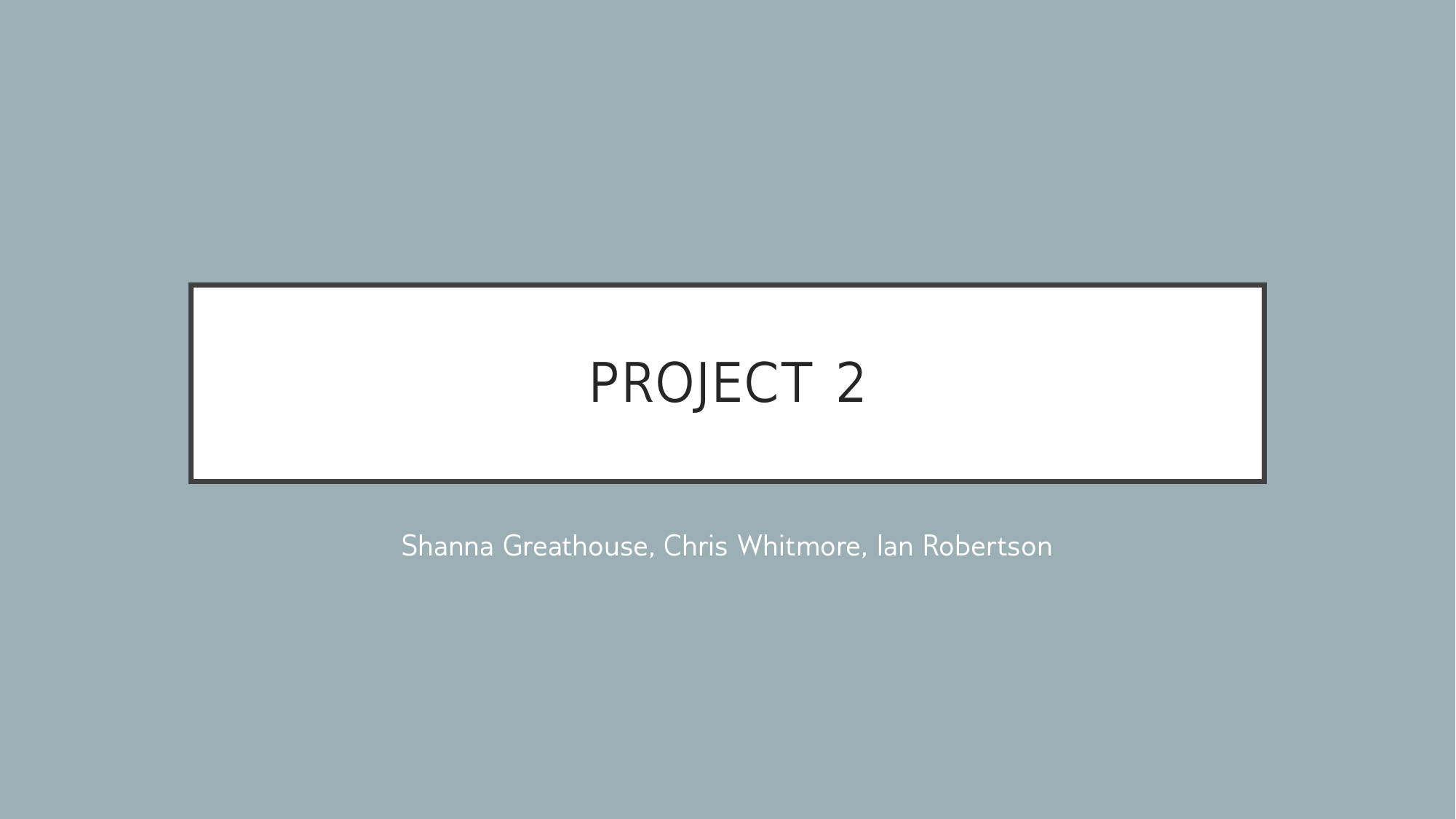

# Project 2
Shanna Greathouse, Chris Whitmore, Ian Robertson